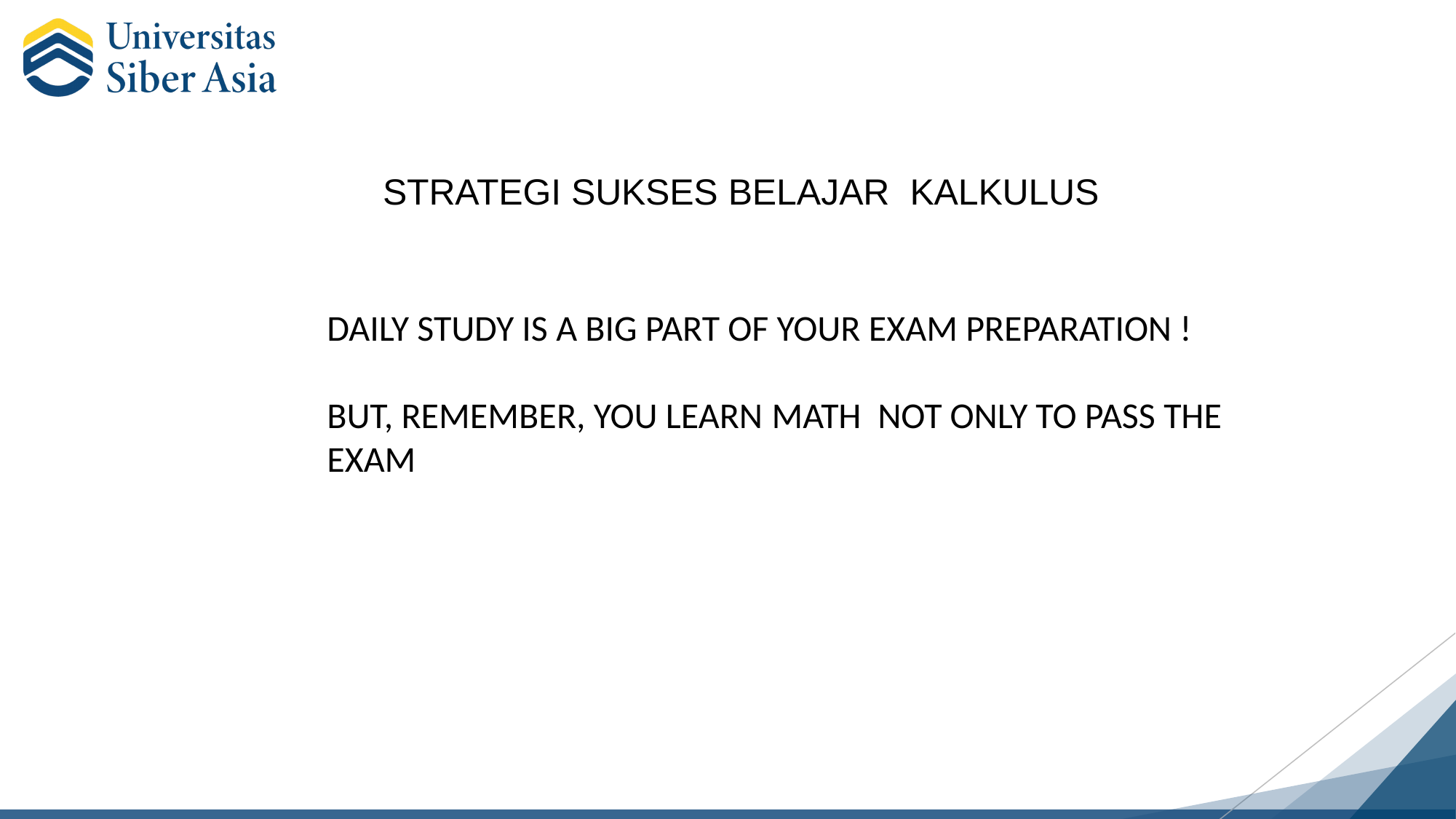

STRATEGI SUKSES BELAJAR  KALKULUS
DAILY STUDY IS A BIG PART OF YOUR EXAM PREPARATION !

BUT, REMEMBER, YOU LEARN	 MATH  NOT ONLY TO PASS THE EXAM